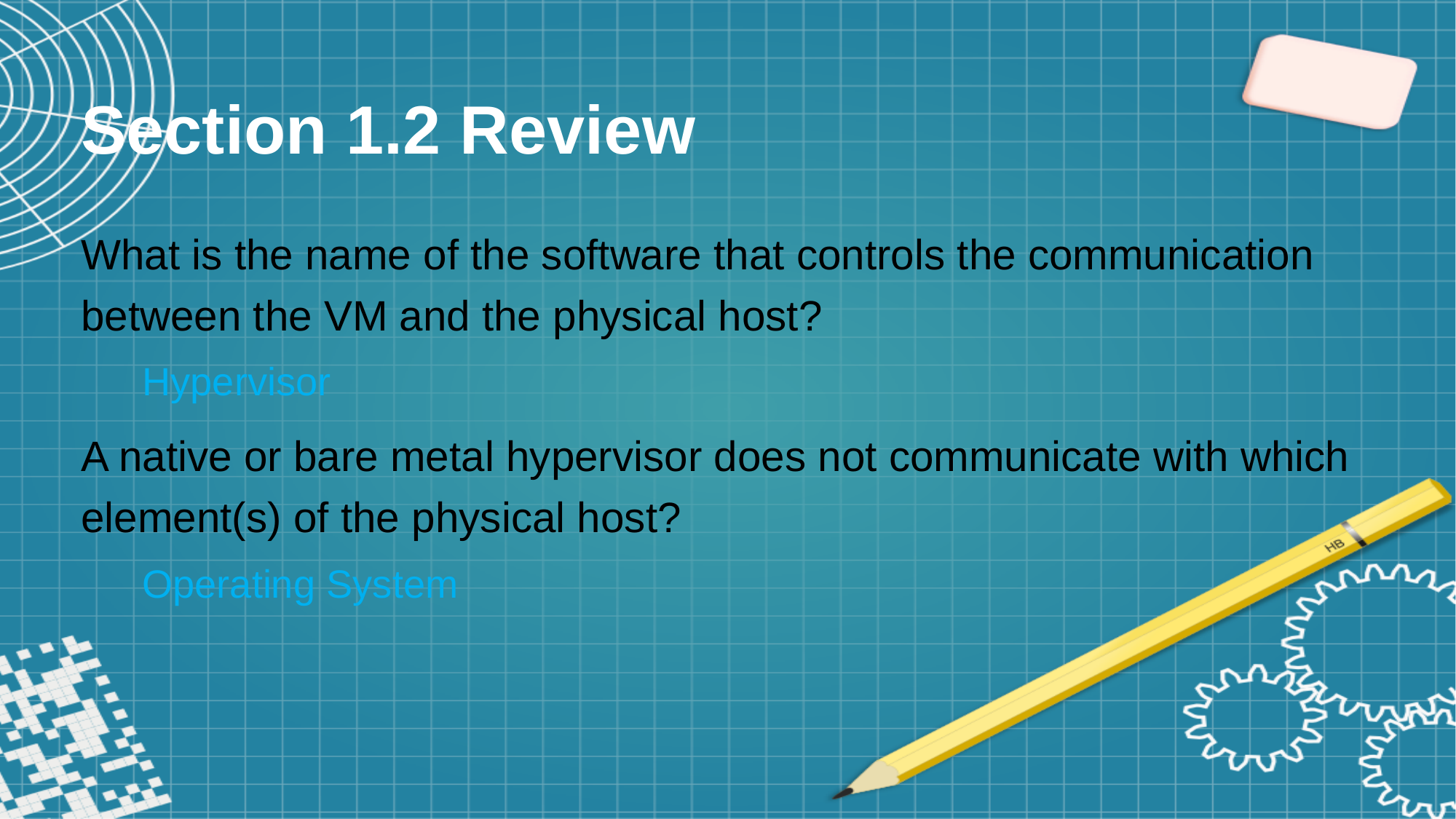

Section 1.2 Review
What is the name of the software that controls the communication between the VM and the physical host?
Hypervisor
A native or bare metal hypervisor does not communicate with which element(s) of the physical host?
Operating System